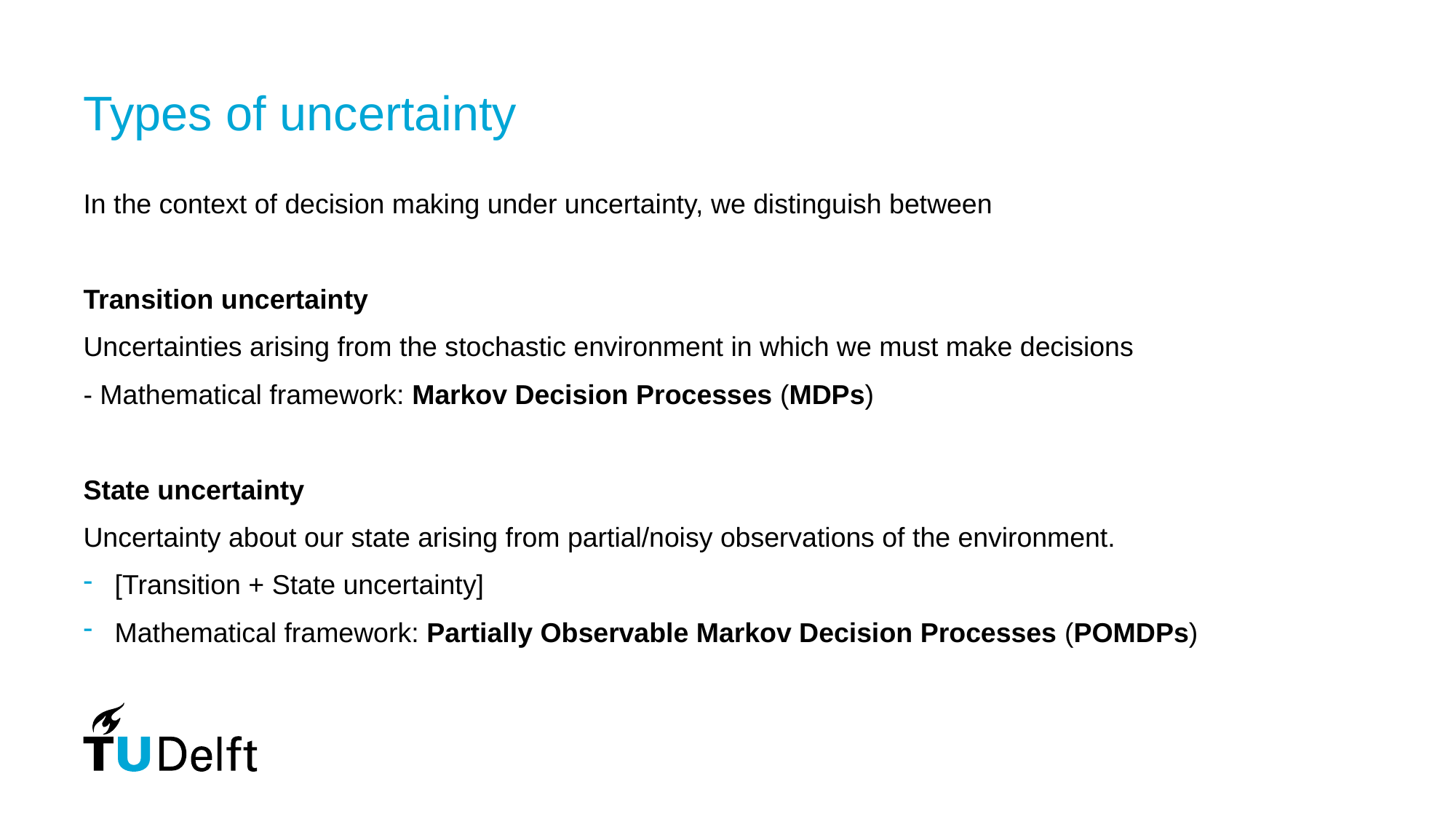

# Types of uncertainty
In the context of decision making under uncertainty, we distinguish between

Transition uncertainty
Uncertainties arising from the stochastic environment in which we must make decisions
- Mathematical framework: Markov Decision Processes (MDPs)

State uncertainty
Uncertainty about our state arising from partial/noisy observations of the environment.
[Transition + State uncertainty]
Mathematical framework: Partially Observable Markov Decision Processes (POMDPs)